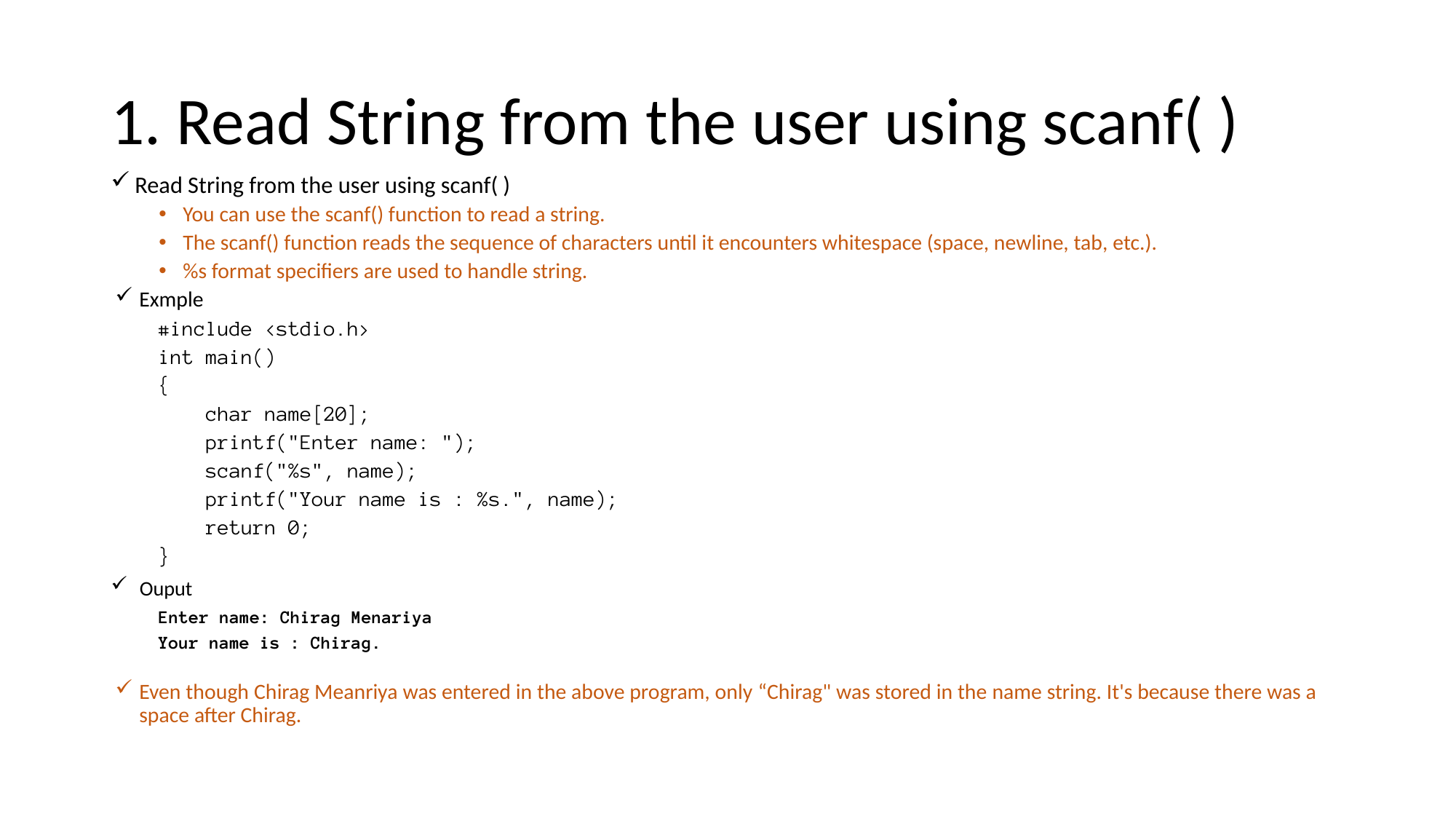

# 1. Read String from the user using scanf( )
Read String from the user using scanf( )
You can use the scanf() function to read a string.
The scanf() function reads the sequence of characters until it encounters whitespace (space, newline, tab, etc.).
%s format specifiers are used to handle string.
Exmple
#include <stdio.h>
int main()
{
    char name[20];
    printf("Enter name: ");
    scanf("%s", name);
    printf("Your name is : %s.", name);
    return 0;
}
 Ouput
	Enter name: Chirag Menariya
	Your name is : Chirag.

Even though Chirag Meanriya was entered in the above program, only “Chirag" was stored in the name string. It's because there was a space after Chirag.